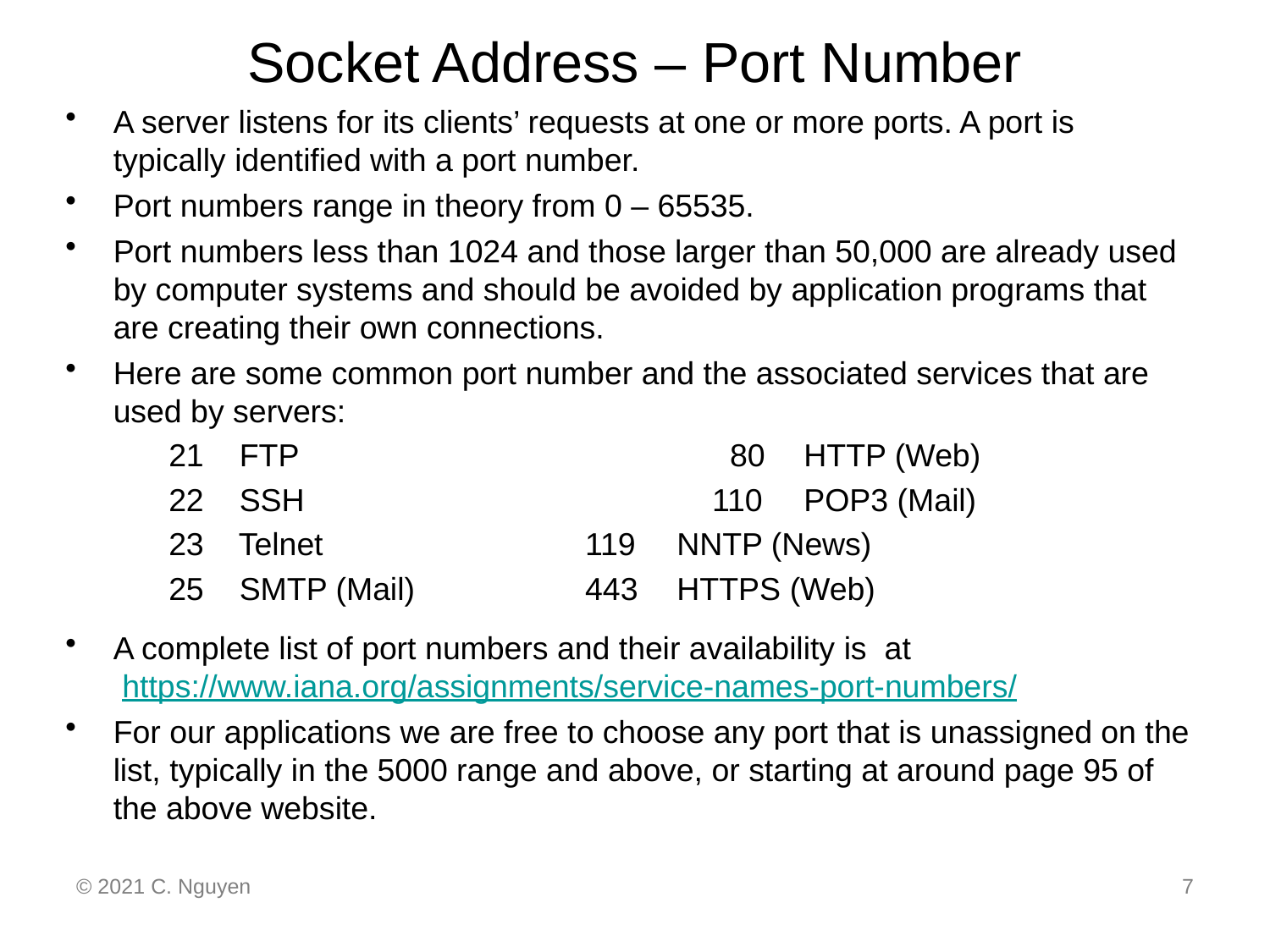

# Socket Address – Port Number
A server listens for its clients’ requests at one or more ports. A port is typically identified with a port number.
Port numbers range in theory from 0 – 65535.
Port numbers less than 1024 and those larger than 50,000 are already used by computer systems and should be avoided by application programs that are creating their own connections.
Here are some common port number and the associated services that are used by servers:
	21    FTP			      80   	HTTP (Web)
	22    SSH			    110 	POP3 (Mail)
	23    Telnet		    119 	NNTP (News)
	25    SMTP (Mail)		    443 	HTTPS (Web)
A complete list of port numbers and their availability is  at
 https://www.iana.org/assignments/service-names-port-numbers/
For our applications we are free to choose any port that is unassigned on the list, typically in the 5000 range and above, or starting at around page 95 of the above website.

© 2021 C. Nguyen
7